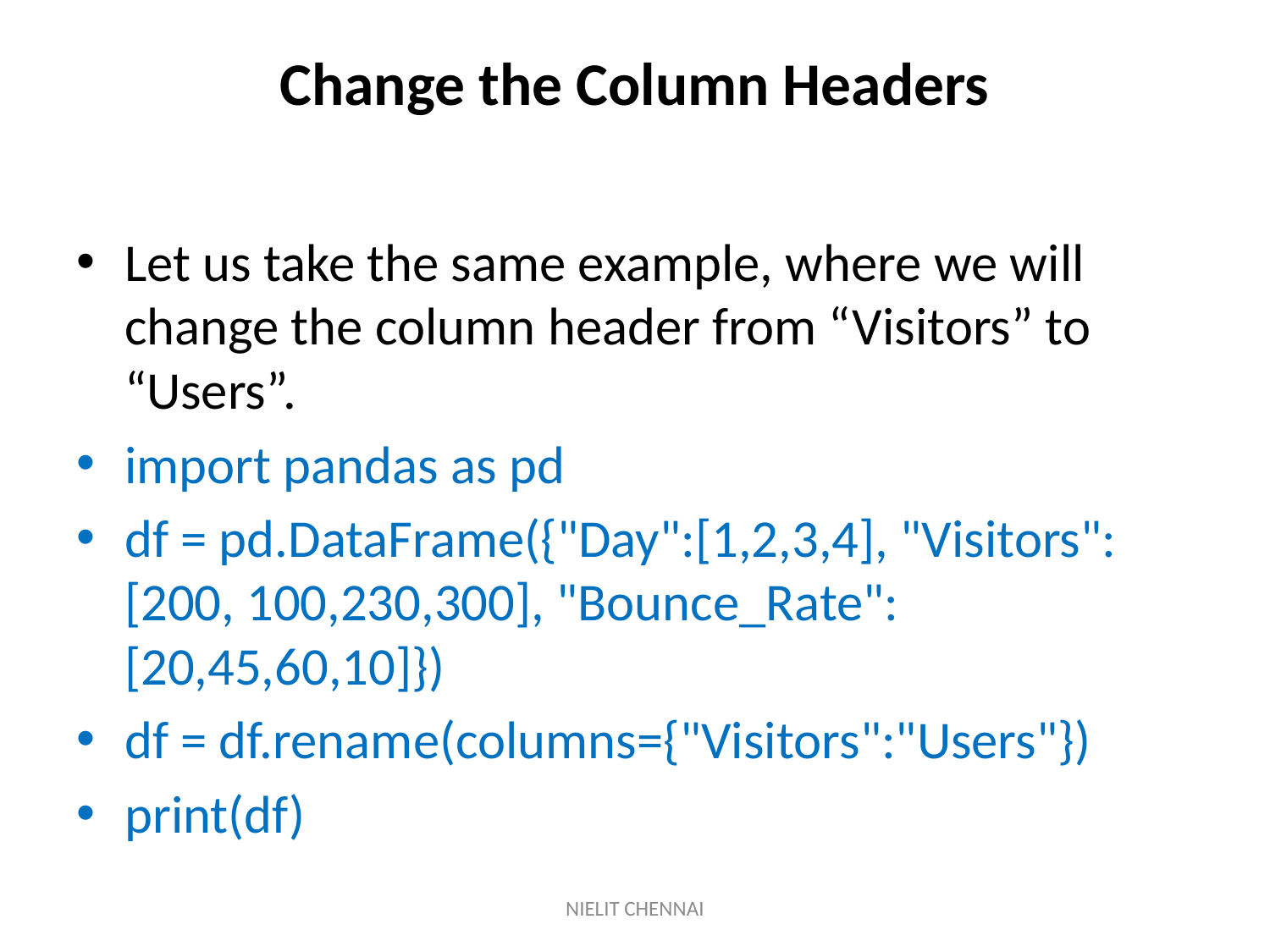

# Change the Column Headers
Let us take the same example, where we will change the column header from “Visitors” to “Users”.
import pandas as pd
df = pd.DataFrame({"Day":[1,2,3,4], "Visitors":[200, 100,230,300], "Bounce_Rate":[20,45,60,10]})
df = df.rename(columns={"Visitors":"Users"})
print(df)
NIELIT CHENNAI